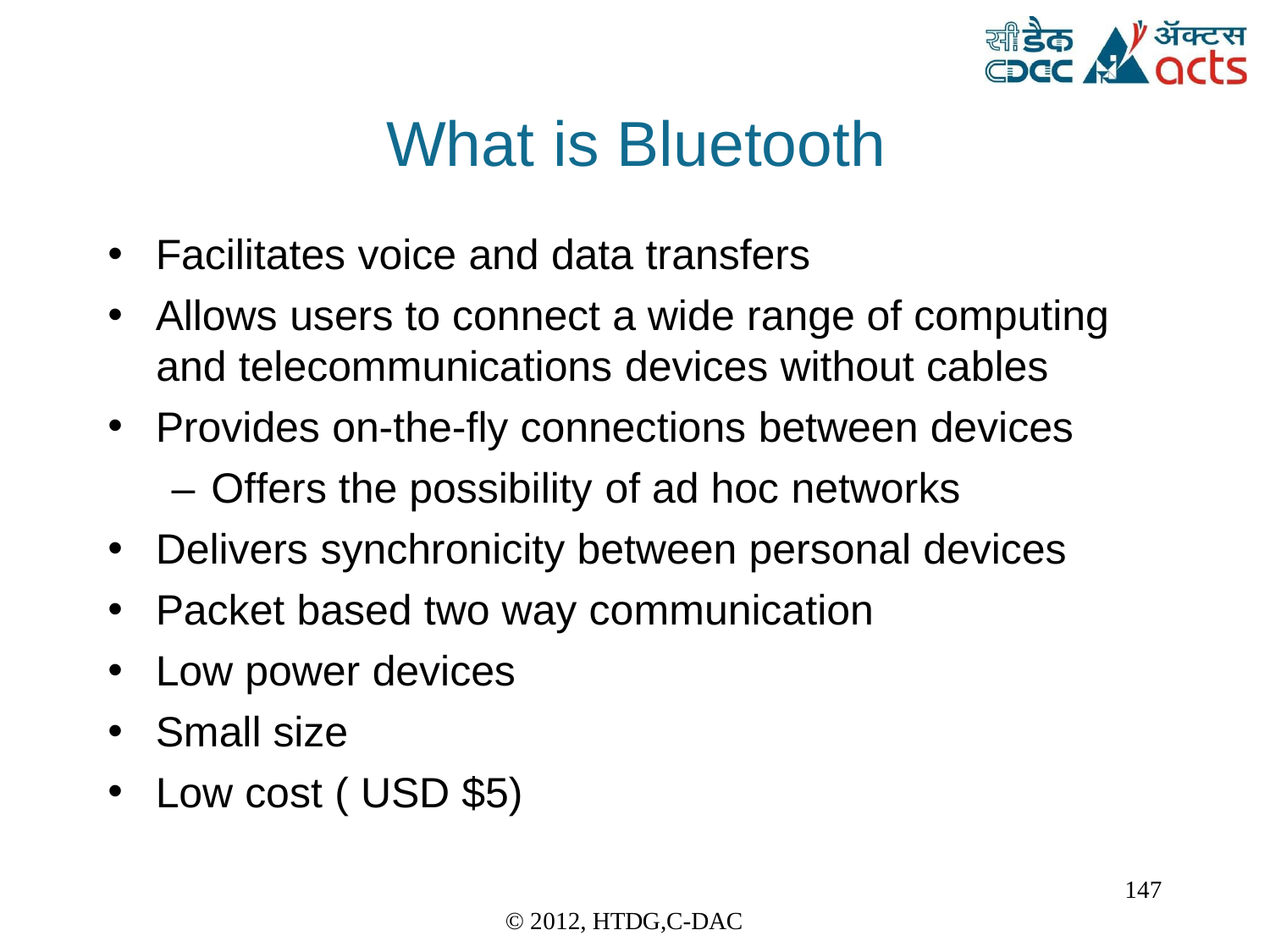

What	is	Bluetooth
Facilitates voice and data transfers

Allows users to connect a wide range of computing
and telecommunications devices without cables

Provides on-the-fly connections between devices

– Offers the possibility of ad hoc networks

Delivers synchronicity between personal devices

Packet based two way communication

Low power devices

Small size

Low cost ( USD $5)
147
© 2012, HTDG,C-DAC